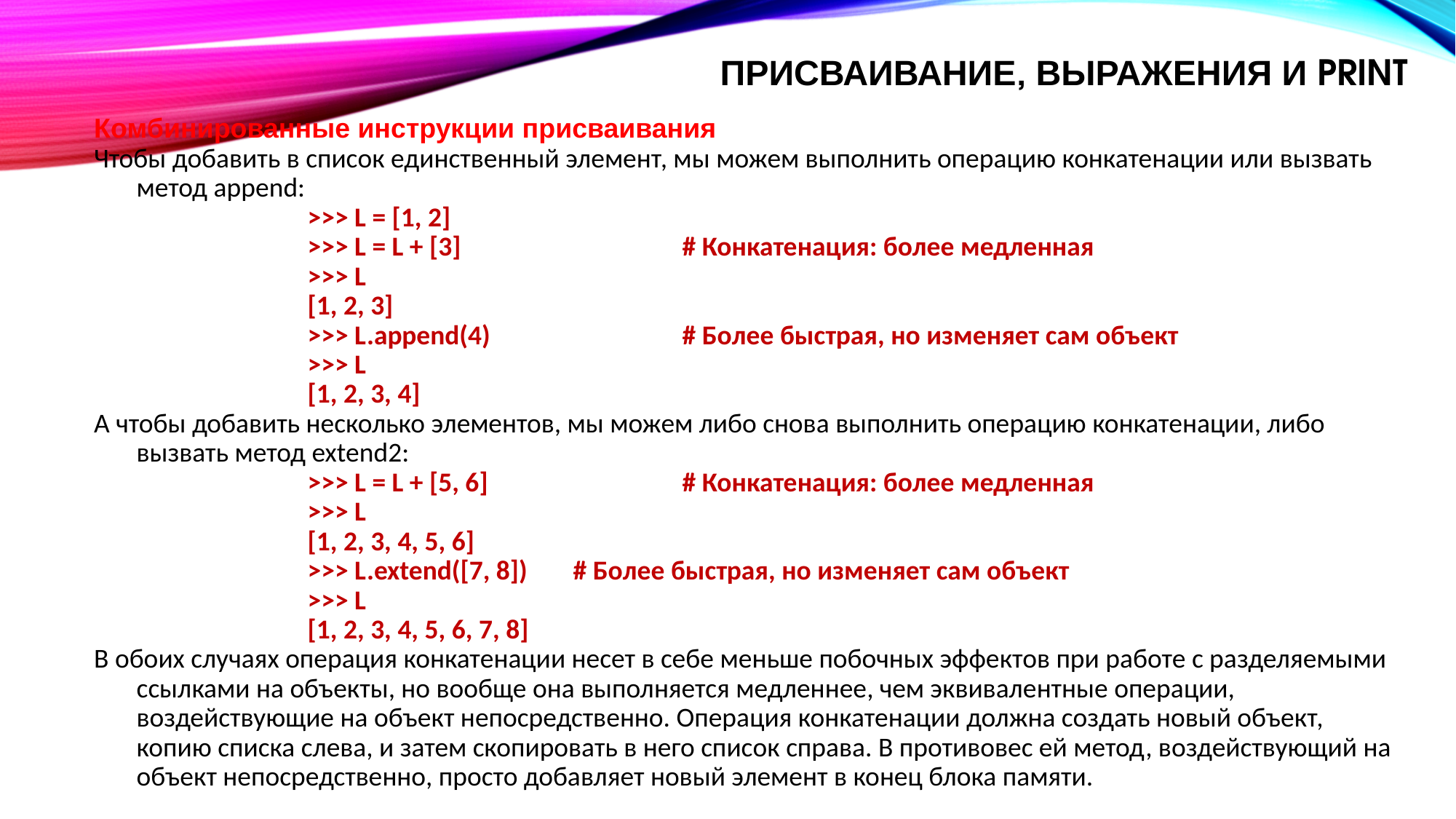

# Присваивание, выражения и print
Комбинированные инструкции присваивания
Чтобы добавить в список единственный элемент, мы можем выполнить операцию конкатенации или вызвать метод append:
>>> L = [1, 2]
>>> L = L + [3] 		# Конкатенация: более медленная
>>> L
[1, 2, 3]
>>> L.append(4) 		# Более быстрая, но изменяет сам объект
>>> L
[1, 2, 3, 4]
А чтобы добавить несколько элементов, мы можем либо снова выполнить операцию конкатенации, либо вызвать метод extend2:
>>> L = L + [5, 6] 		# Конкатенация: более медленная
>>> L
[1, 2, 3, 4, 5, 6]
>>> L.extend([7, 8]) 	# Более быстрая, но изменяет сам объект
>>> L
[1, 2, 3, 4, 5, 6, 7, 8]
В обоих случаях операция конкатенации несет в себе меньше побочных эффектов при работе с разделяемыми ссылками на объекты, но вообще она выполняется медленнее, чем эквивалентные операции, воздействующие на объект непосредственно. Операция конкатенации должна создать новый объект, копию списка слева, и затем скопировать в него список справа. В противовес ей метод, воздействующий на объект непосредственно, просто добавляет новый элемент в конец блока памяти.